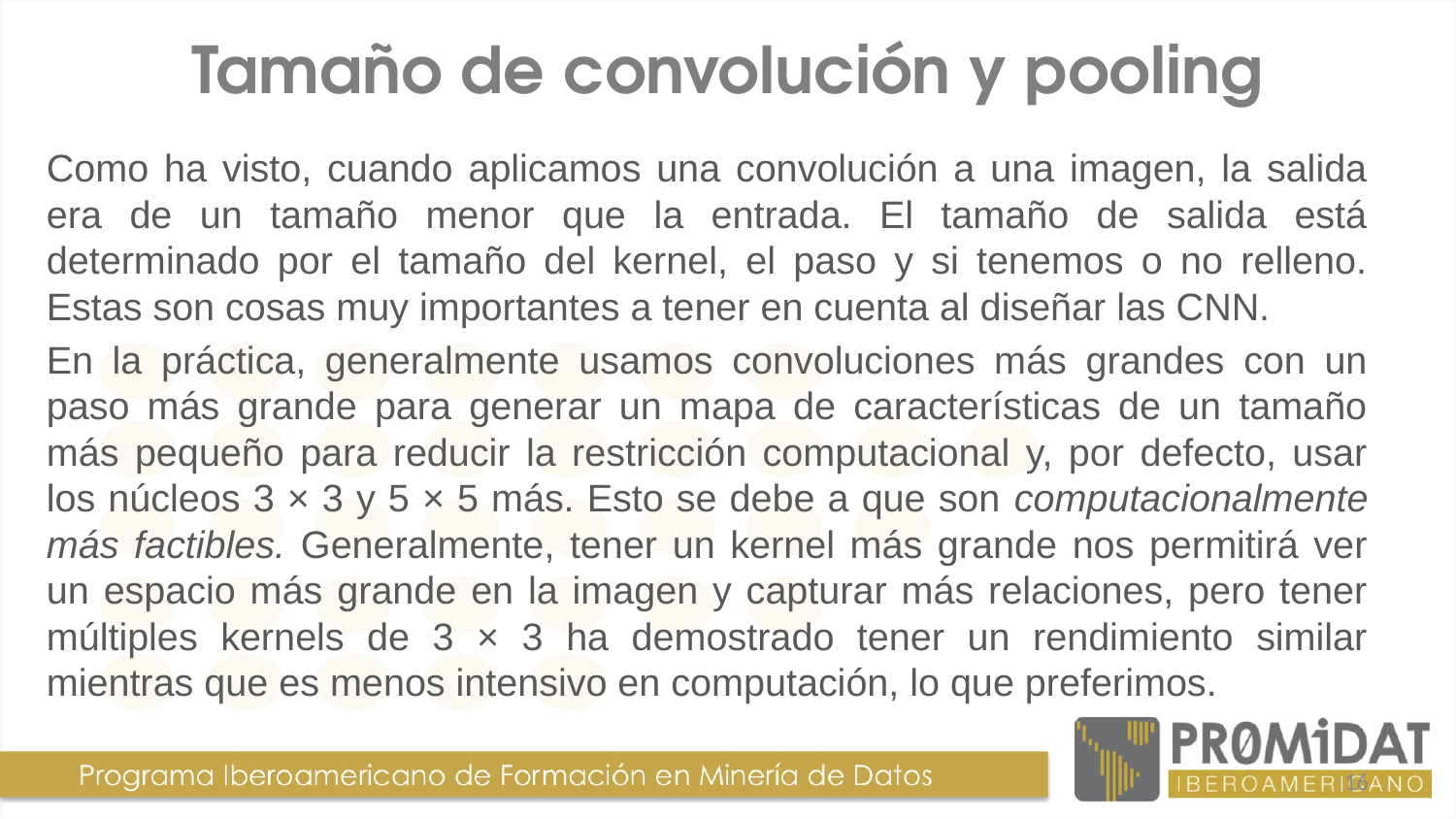

# Tamaño de convolución y pooling
Como ha visto, cuando aplicamos una convolución a una imagen, la salida era de un tamaño menor que la entrada. El tamaño de salida está determinado por el tamaño del kernel, el paso y si tenemos o no relleno. Estas son cosas muy importantes a tener en cuenta al diseñar las CNN.
En la práctica, generalmente usamos convoluciones más grandes con un paso más grande para generar un mapa de características de un tamaño más pequeño para reducir la restricción computacional y, por defecto, usar los núcleos 3 × 3 y 5 × 5 más. Esto se debe a que son computacionalmente más factibles. Generalmente, tener un kernel más grande nos permitirá ver un espacio más grande en la imagen y capturar más relaciones, pero tener múltiples kernels de 3 × 3 ha demostrado tener un rendimiento similar mientras que es menos intensivo en computación, lo que preferimos.
16